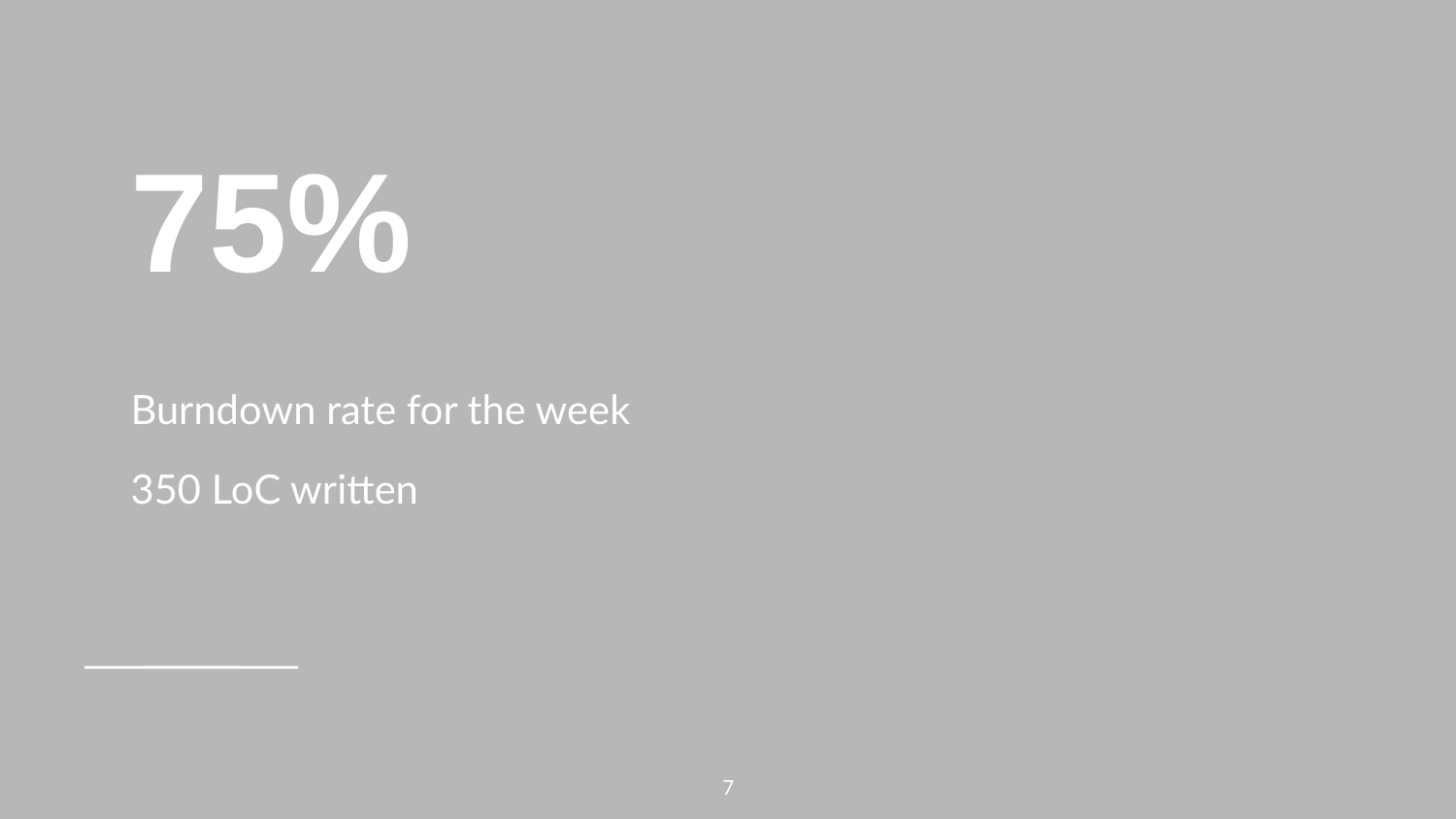

# 75%
Burndown rate for the week
350 LoC written
7